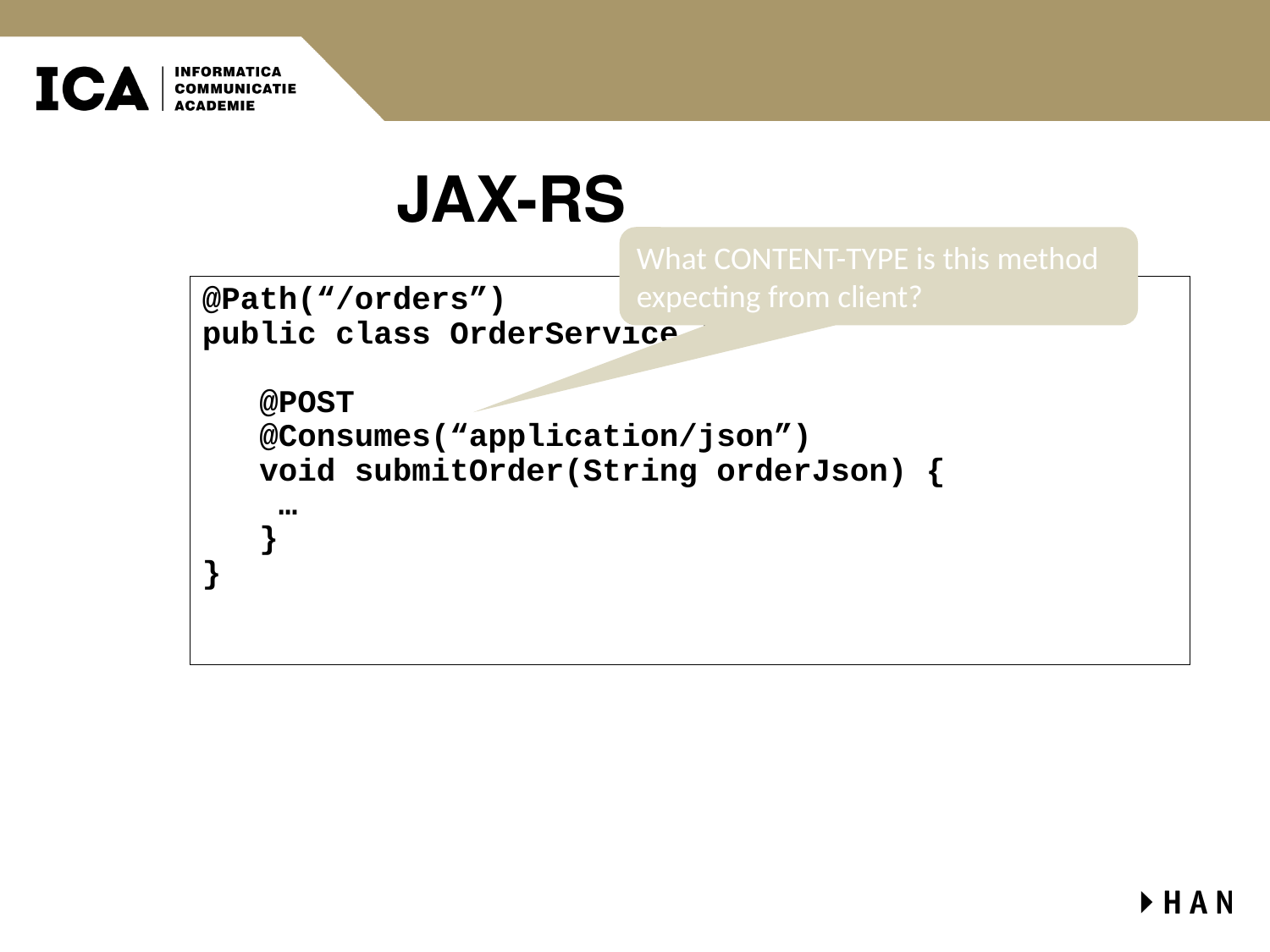

# JAX-RS
What CONTENT-TYPE is this method expecting from client?

@Path(“/orders”)
public class OrderService {

   @POST
   @Consumes(“application/json”)
   void submitOrder(String orderJson) {
    …
   }
}